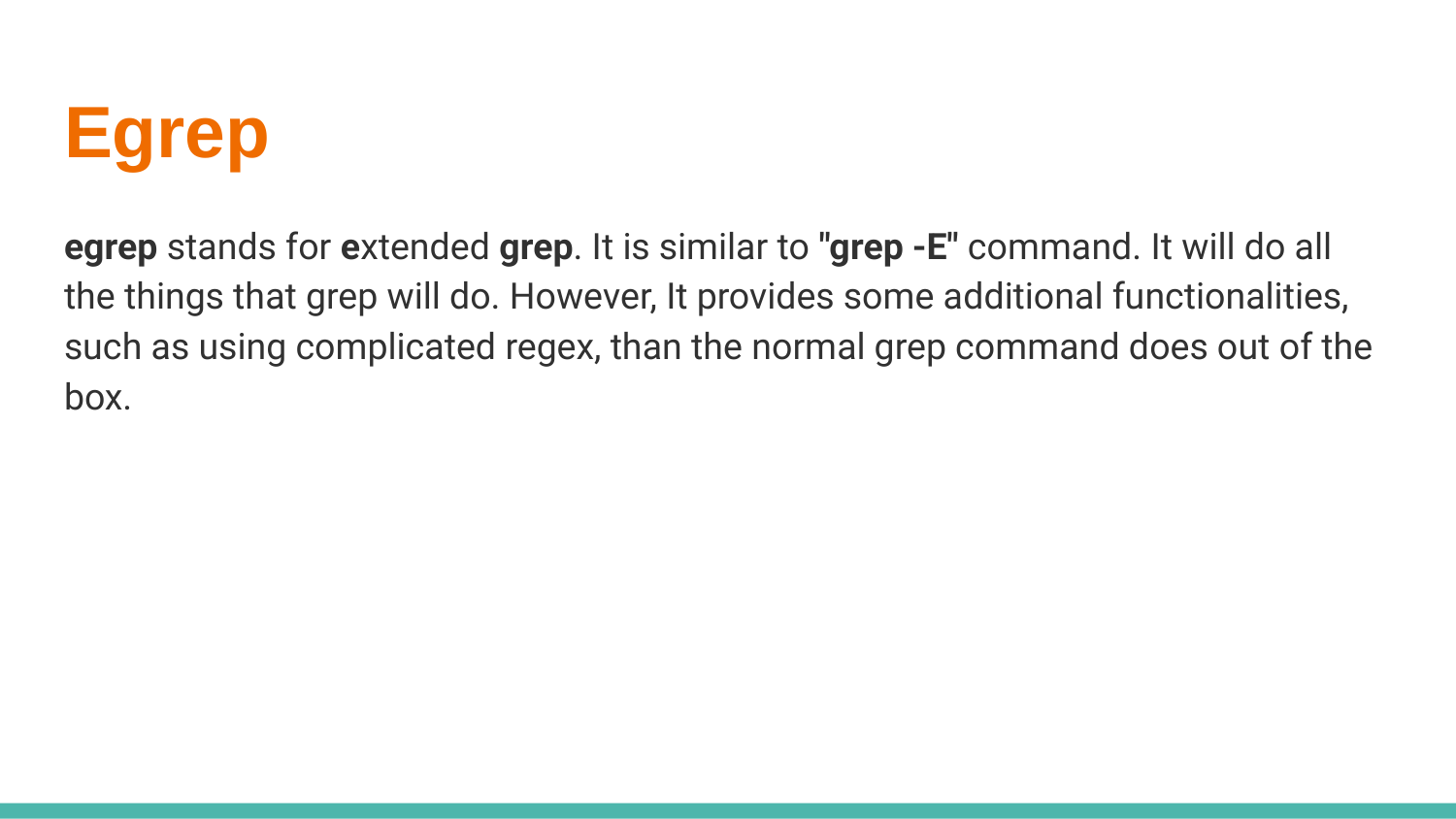

# Egrep
egrep stands for extended grep. It is similar to "grep -E" command. It will do all the things that grep will do. However, It provides some additional functionalities, such as using complicated regex, than the normal grep command does out of the box.